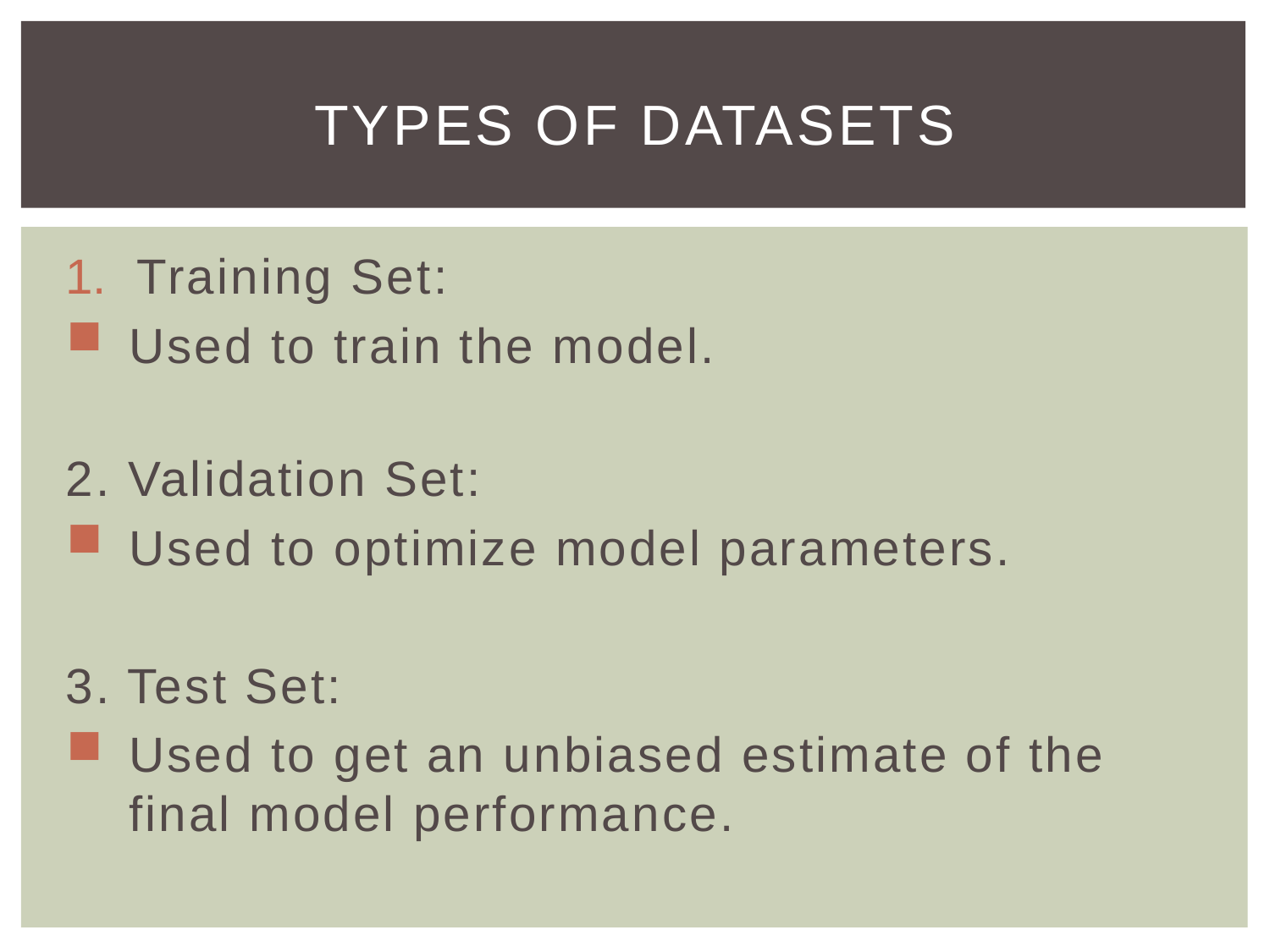

# Types of Datasets
Training Set:
Used to train the model.

2. Validation Set:
Used to optimize model parameters.

3. Test Set:
Used to get an unbiased estimate of the final model performance.